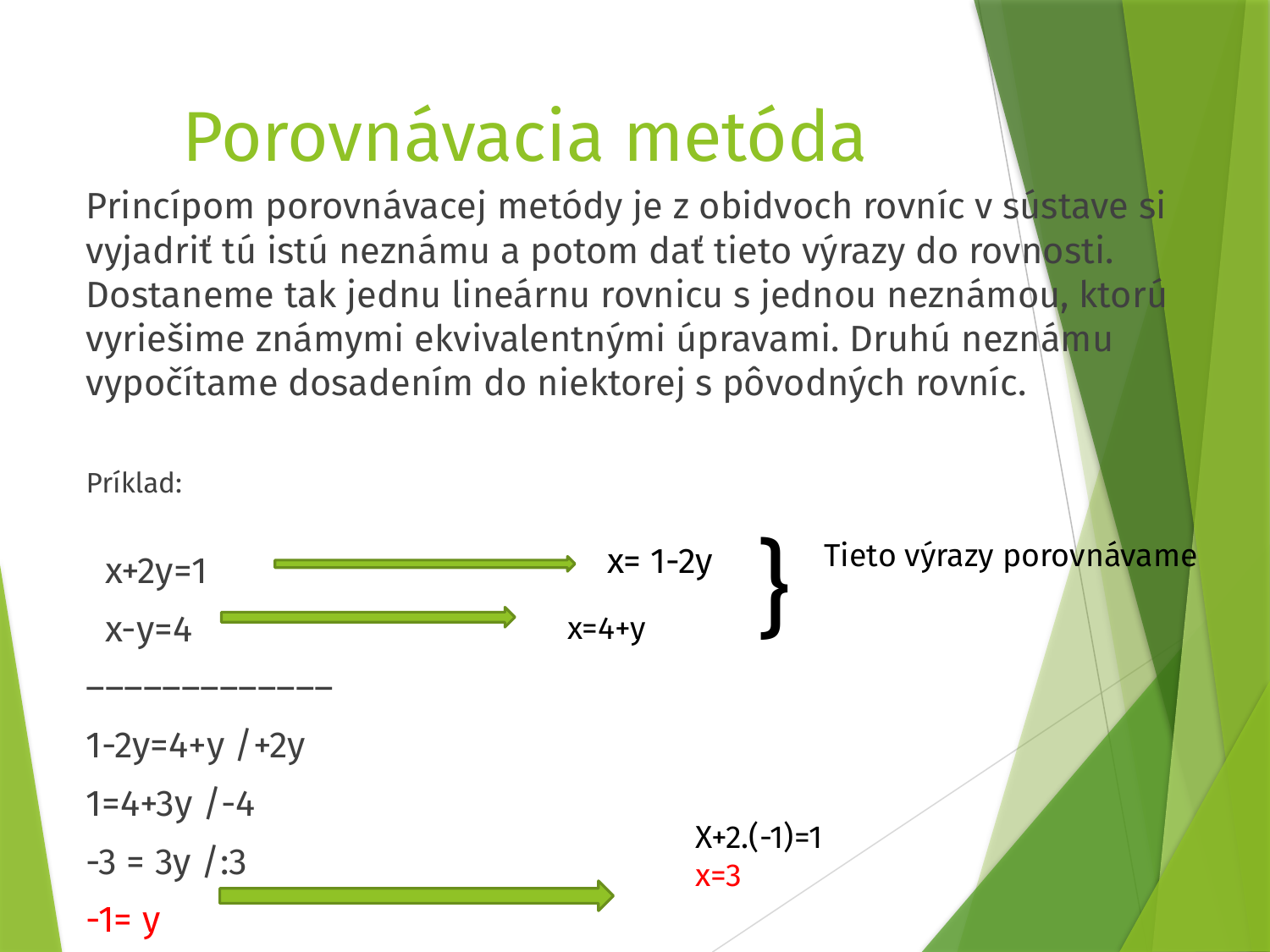

# Porovnávacia metóda
Princípom porovnávacej metódy je z obidvoch rovníc v sústave si vyjadriť tú istú neznámu a potom dať tieto výrazy do rovnosti. Dostaneme tak jednu lineárnu rovnicu s jednou neznámou, ktorú vyriešime známymi ekvivalentnými úpravami. Druhú neznámu vypočítame dosadením do niektorej s pôvodných rovníc.

Príklad:
  x+2y=1
  x-y=4
–––––––––––––
1-2y=4+y /+2y
1=4+3y /-4
-3 = 3y /:3
-1= y
}
Tieto výrazy porovnávame
x= 1-2y

x=4+y

X+2.(-1)=1
x=3